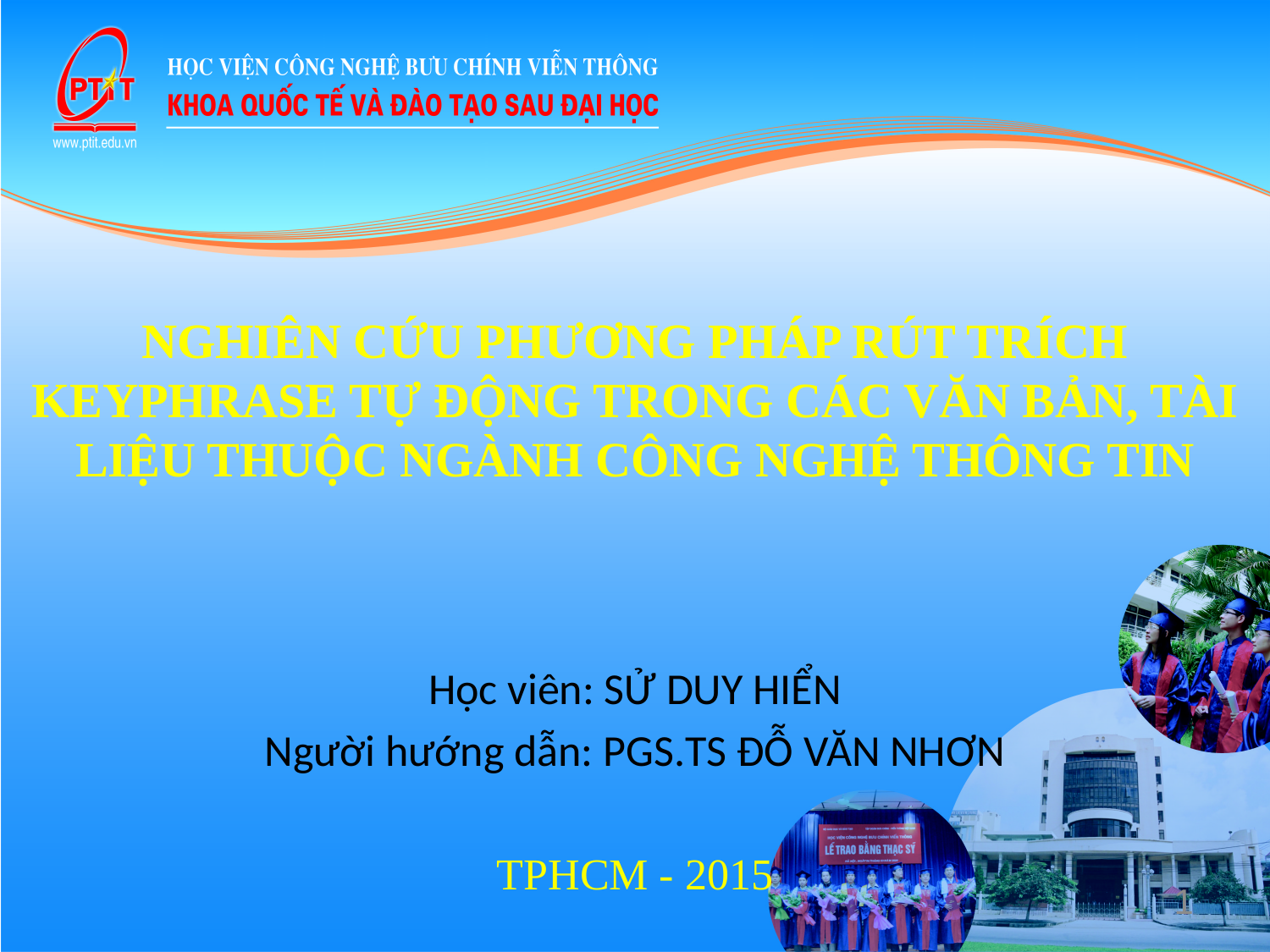

# NGHIÊN CỨU PHƯƠNG PHÁP RÚT TRÍCH KEYPHRASE TỰ ĐỘNG TRONG CÁC VĂN BẢN, TÀI LIỆU THUỘC NGÀNH CÔNG NGHỆ THÔNG TIN

Học viên: SỬ DUY HIỂN
Người hướng dẫn: PGS.TS ĐỖ VĂN NHƠN

TPHCM - 2015

1